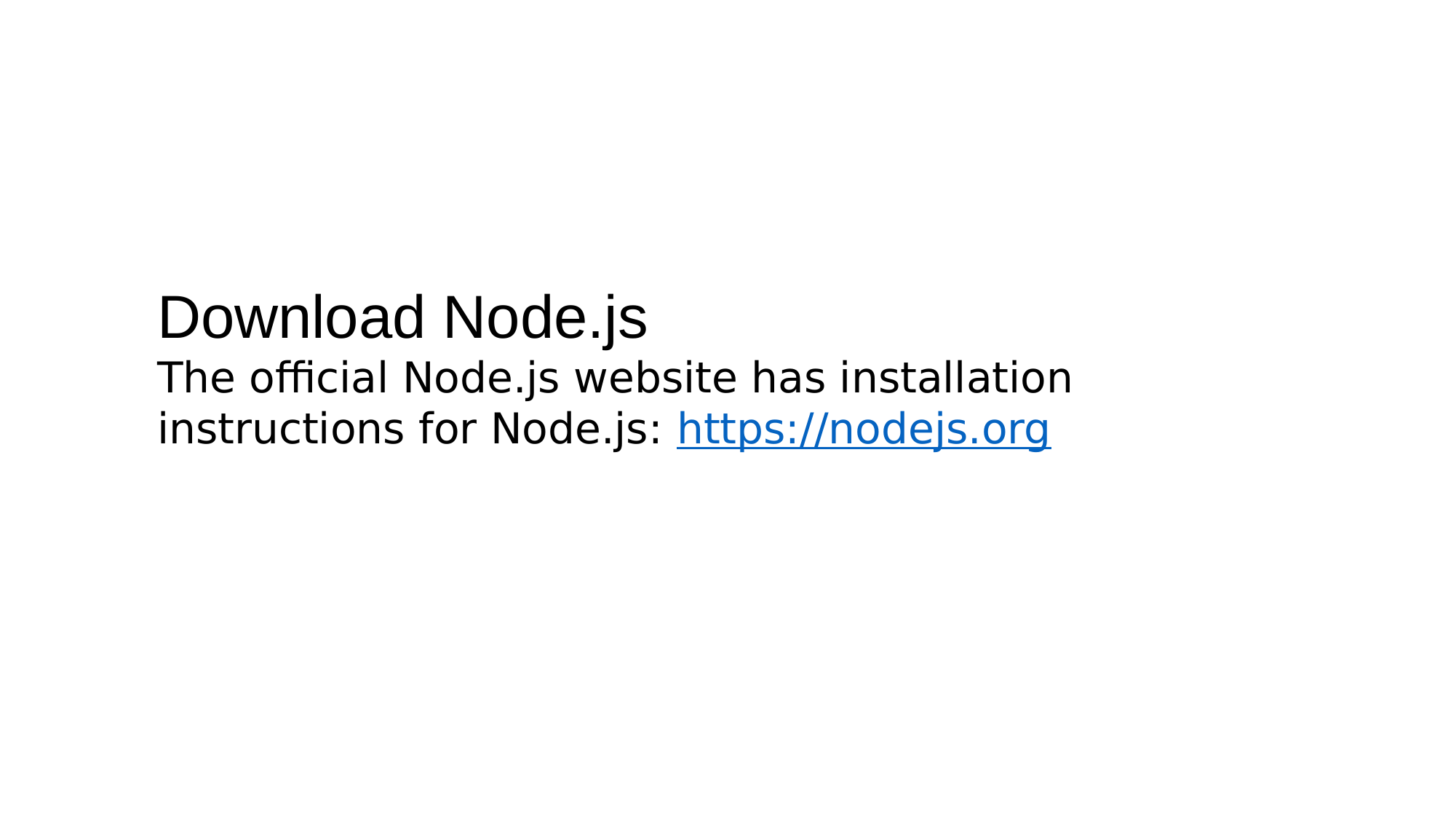

Download Node.js
The official Node.js website has installation instructions for Node.js: https://nodejs.org